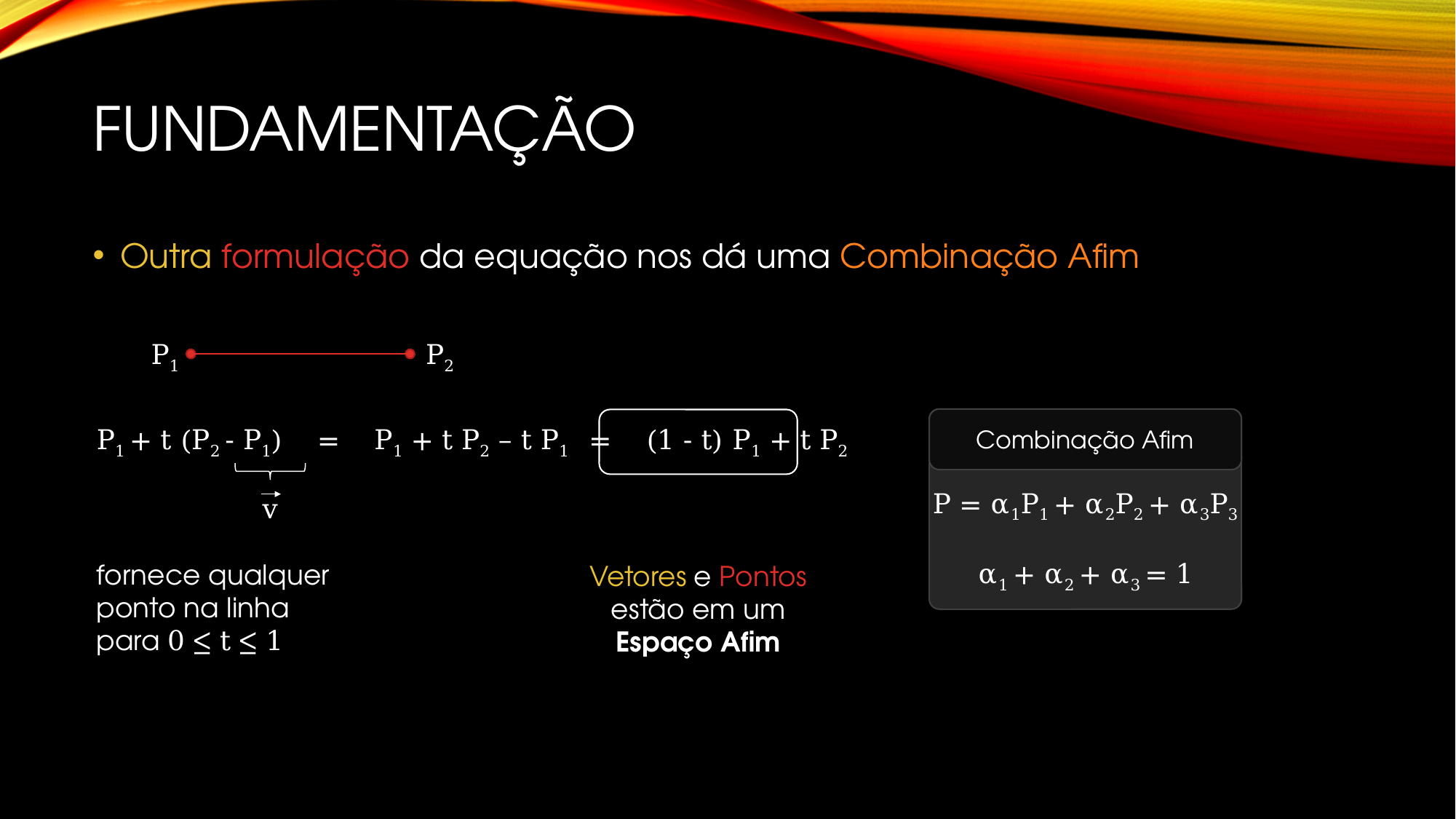

# Fundamentação
Outra formulação da equação nos dá uma Combinação Afim
P1
P2

Combinação Afim

P = α1P1 + α2P2 + α3P3

α1 + α2 + α3 = 1

P1 + t (P2 - P1)    =    P1 + t P2 – t P1    =    (1 - t) P1 + t P2

fornece qualquer
ponto na linha
para 0 ≤ t ≤ 1

v
Vetores e Pontos
estão em um Espaço Afim